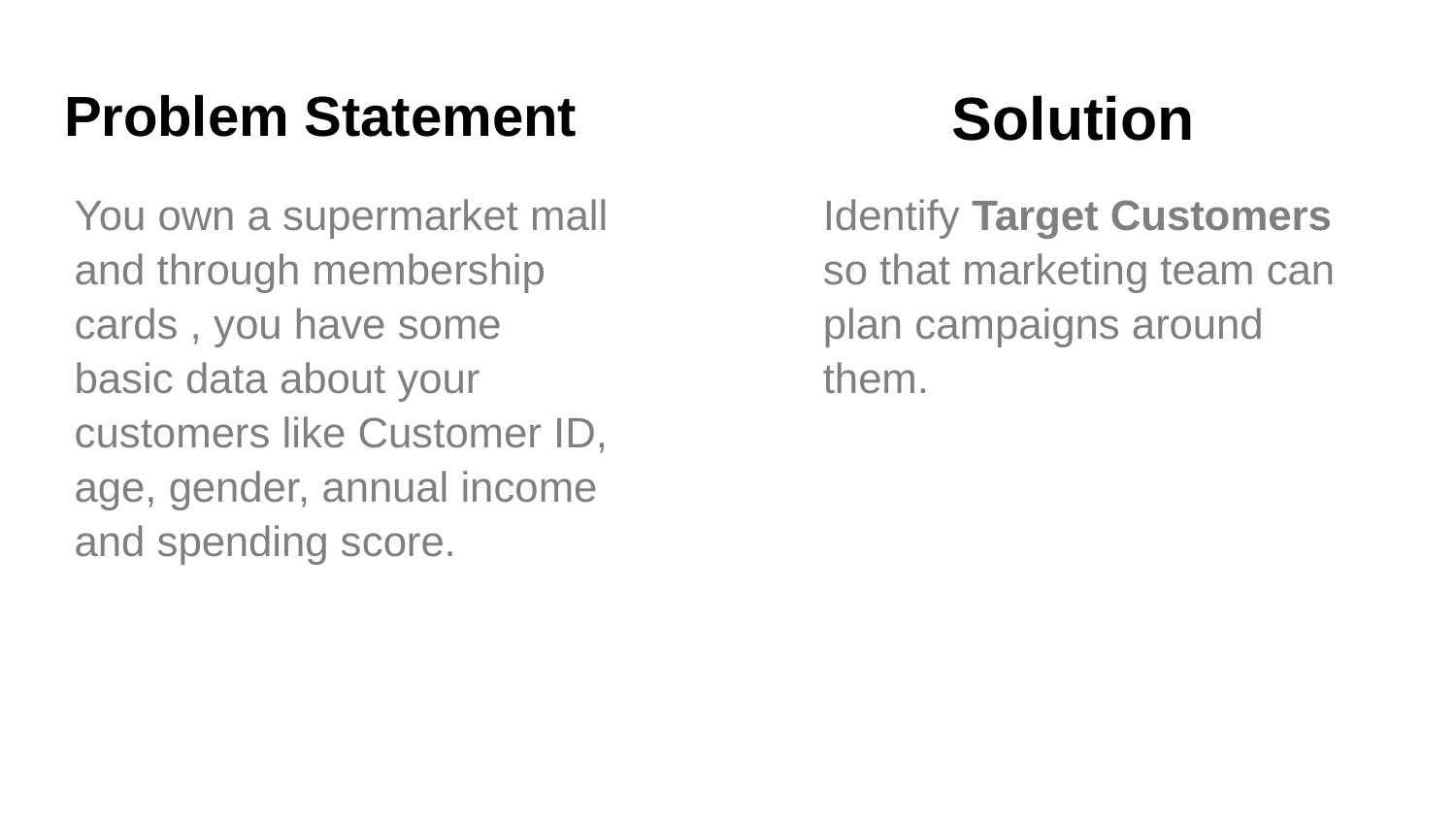

# Problem Statement

Solution
You own a supermarket mall and through membership cards , you have some basic data about your customers like Customer ID, age, gender, annual income and spending score.

Identify Target Customers so that marketing team can plan campaigns around them.